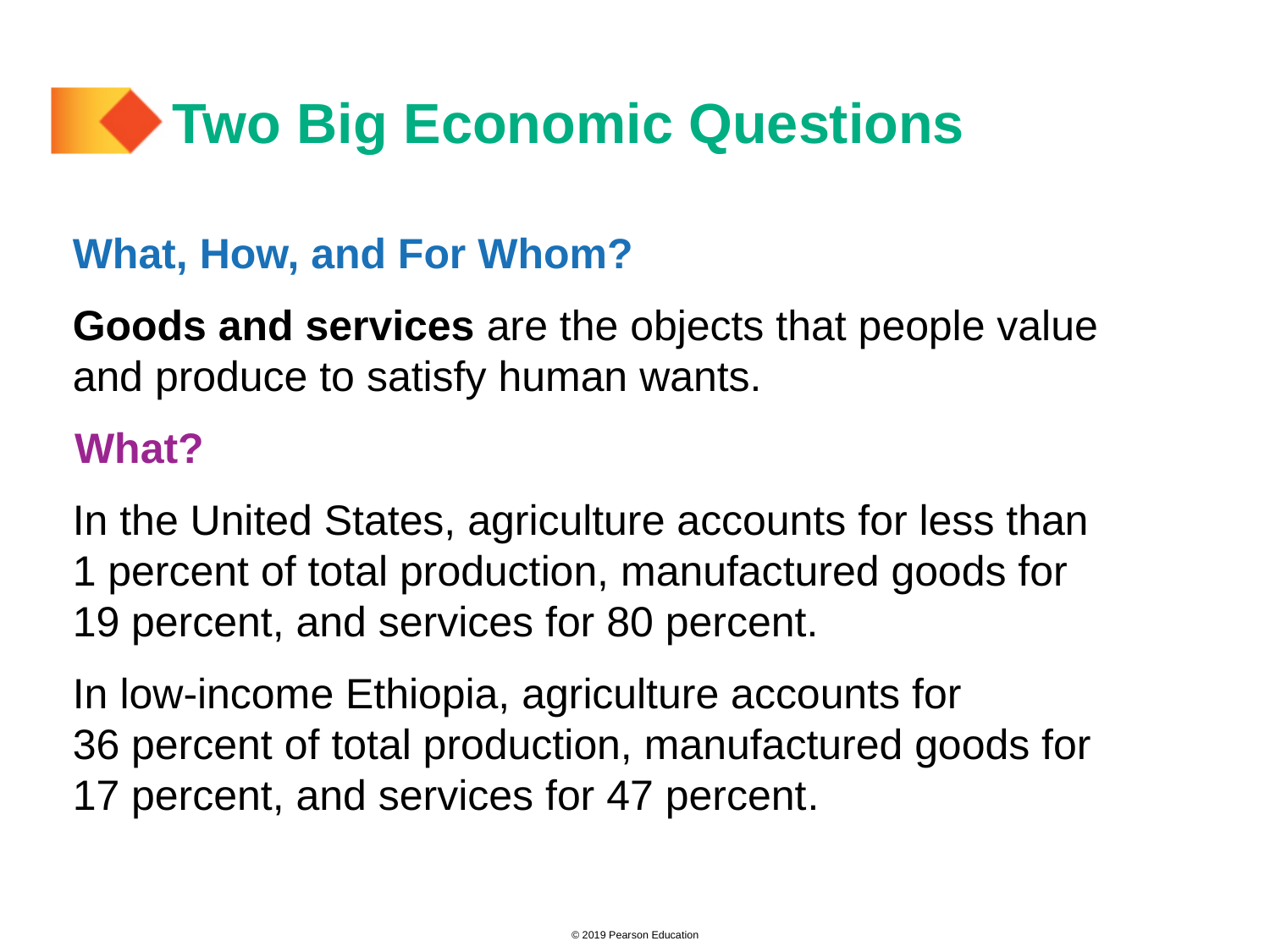

# Two Big Economic Questions
What, How, and For Whom?
Goods and services are the objects that people value and produce to satisfy human wants.
 What?
In the United States, agriculture accounts for less than
1 percent of total production, manufactured goods for
19 percent, and services for 80 percent.
In low-income Ethiopia, agriculture accounts for
36 percent of total production, manufactured goods for
17 percent, and services for 47 percent.